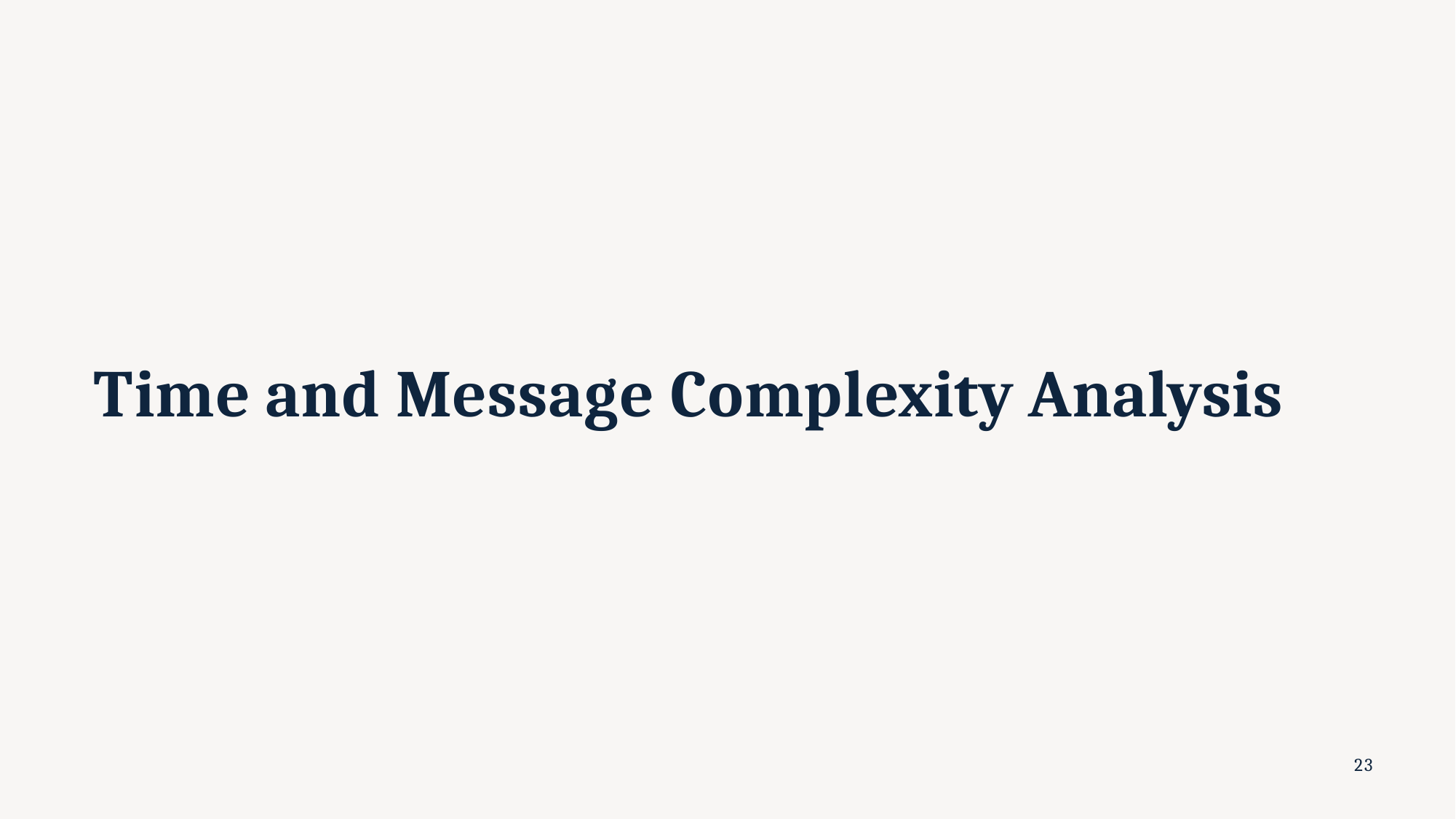

# Time and Message Complexity Analysis
23